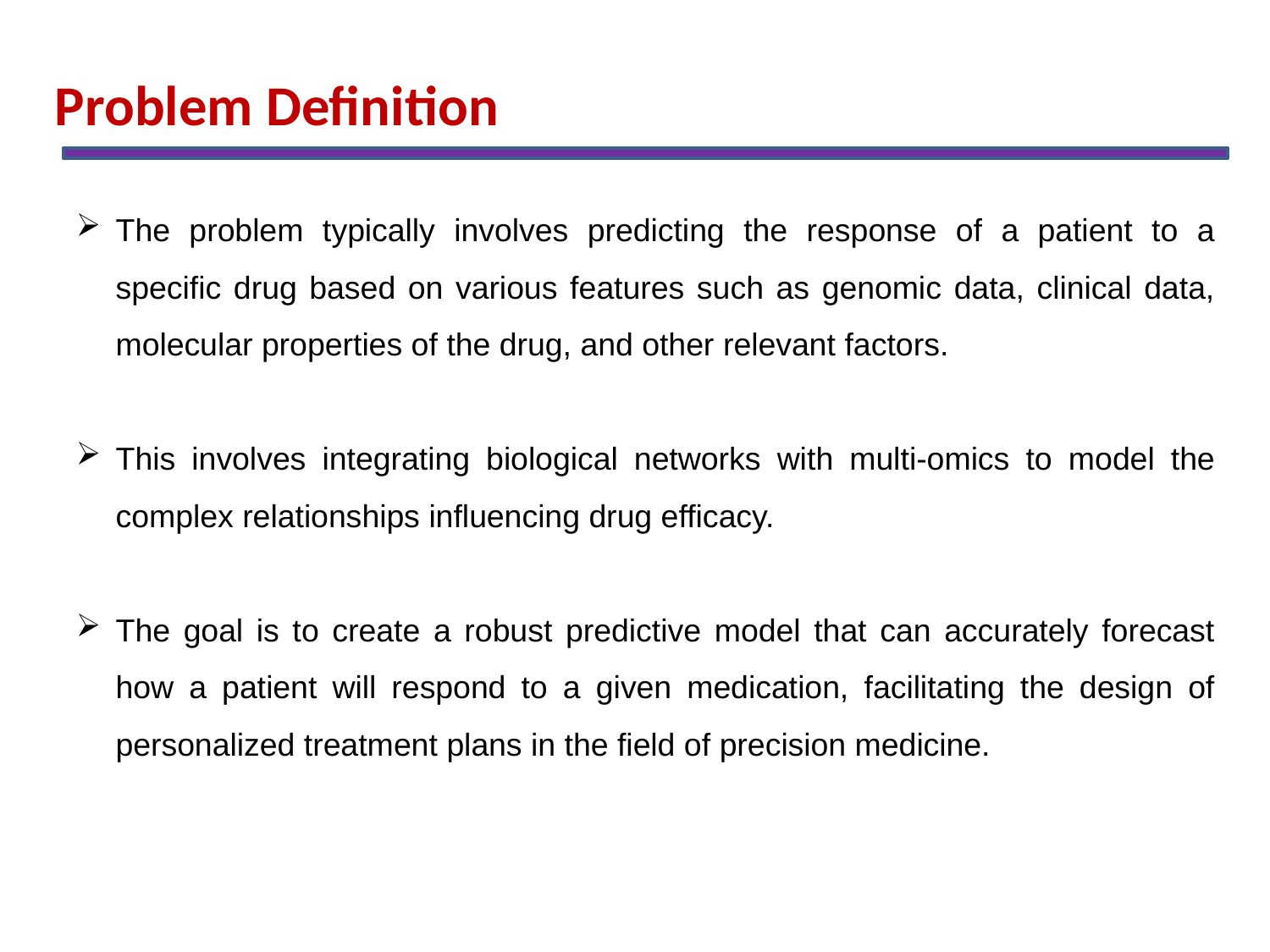

Problem Definition

The problem typically involves predicting the response of a patient to a specific drug based on various features such as genomic data, clinical data, molecular properties of the drug, and other relevant factors.

This involves integrating biological networks with multi-omics to model the complex relationships influencing drug efficacy.

The goal is to create a robust predictive model that can accurately forecast how a patient will respond to a given medication, facilitating the design of personalized treatment plans in the field of precision medicine.